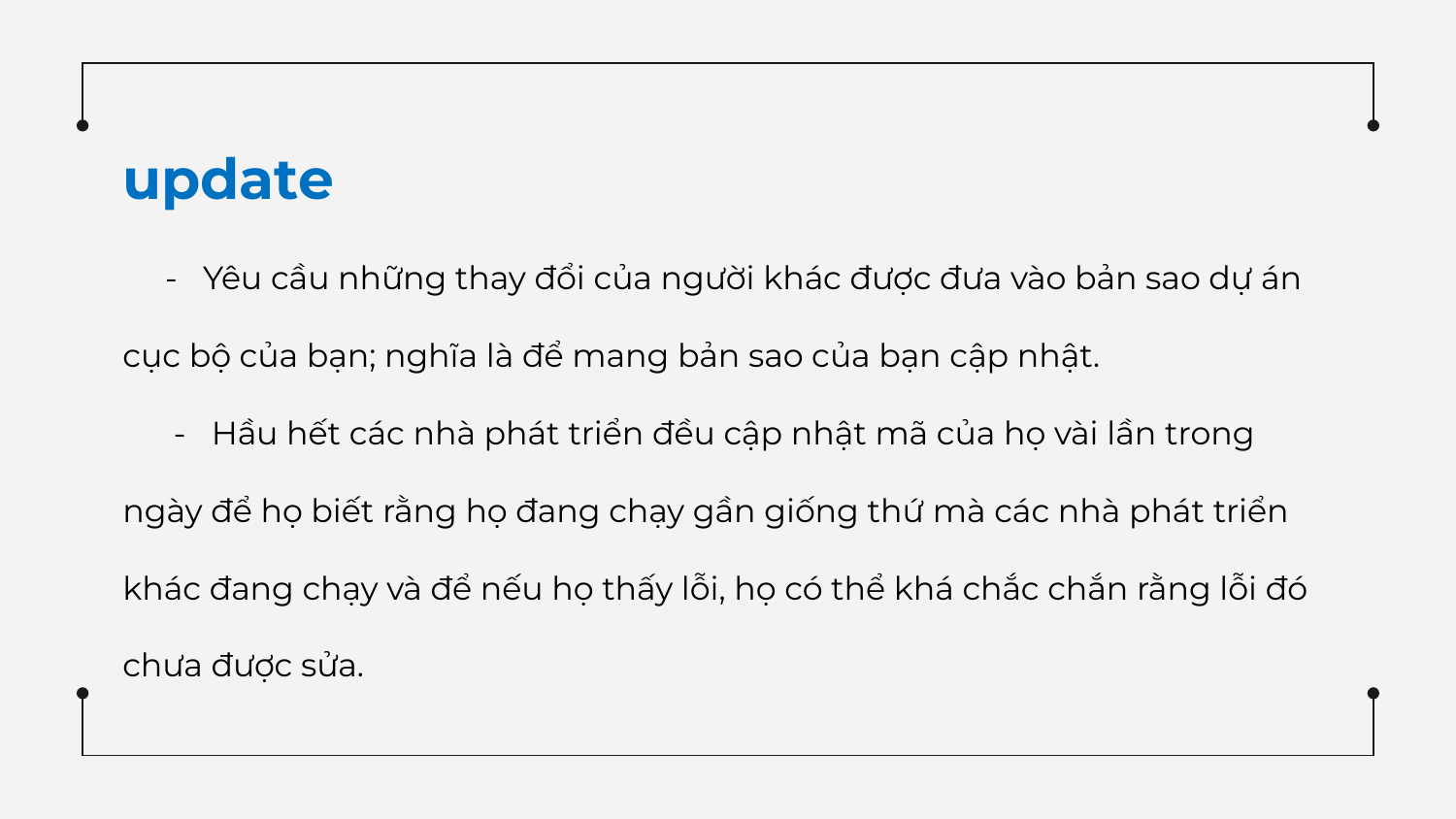

update
     -   Yêu cầu những thay đổi của người khác được đưa vào bản sao dự án cục bộ của bạn; nghĩa là để mang bản sao của bạn cập nhật.
      -   Hầu hết các nhà phát triển đều cập nhật mã của họ vài lần trong ngày để họ biết rằng họ đang chạy gần giống thứ mà các nhà phát triển khác đang chạy và để nếu họ thấy lỗi, họ có thể khá chắc chắn rằng lỗi đó chưa được sửa.